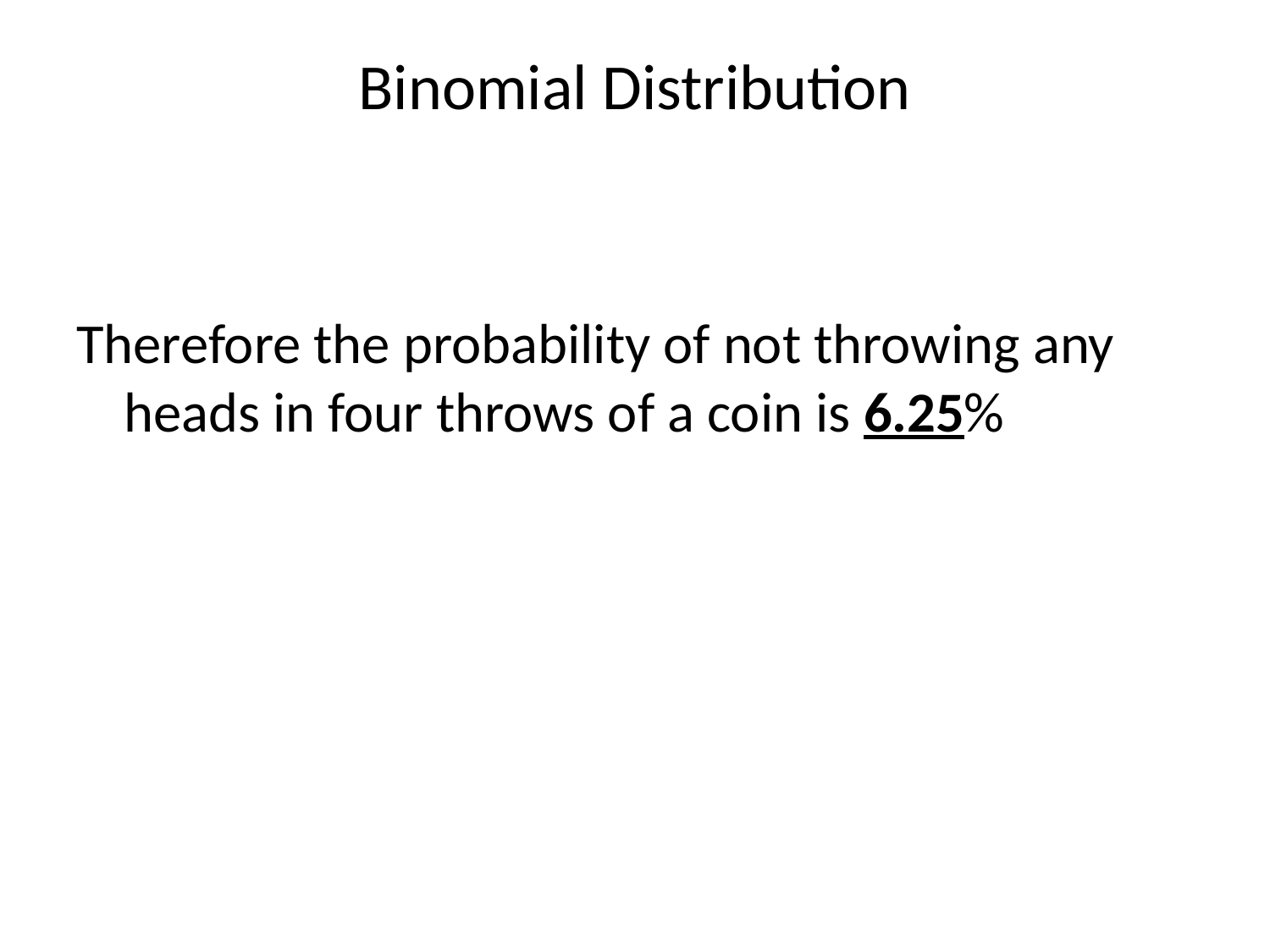

# Binomial Distribution

Therefore the probability of not throwing any heads in four throws of a coin is 6.25%